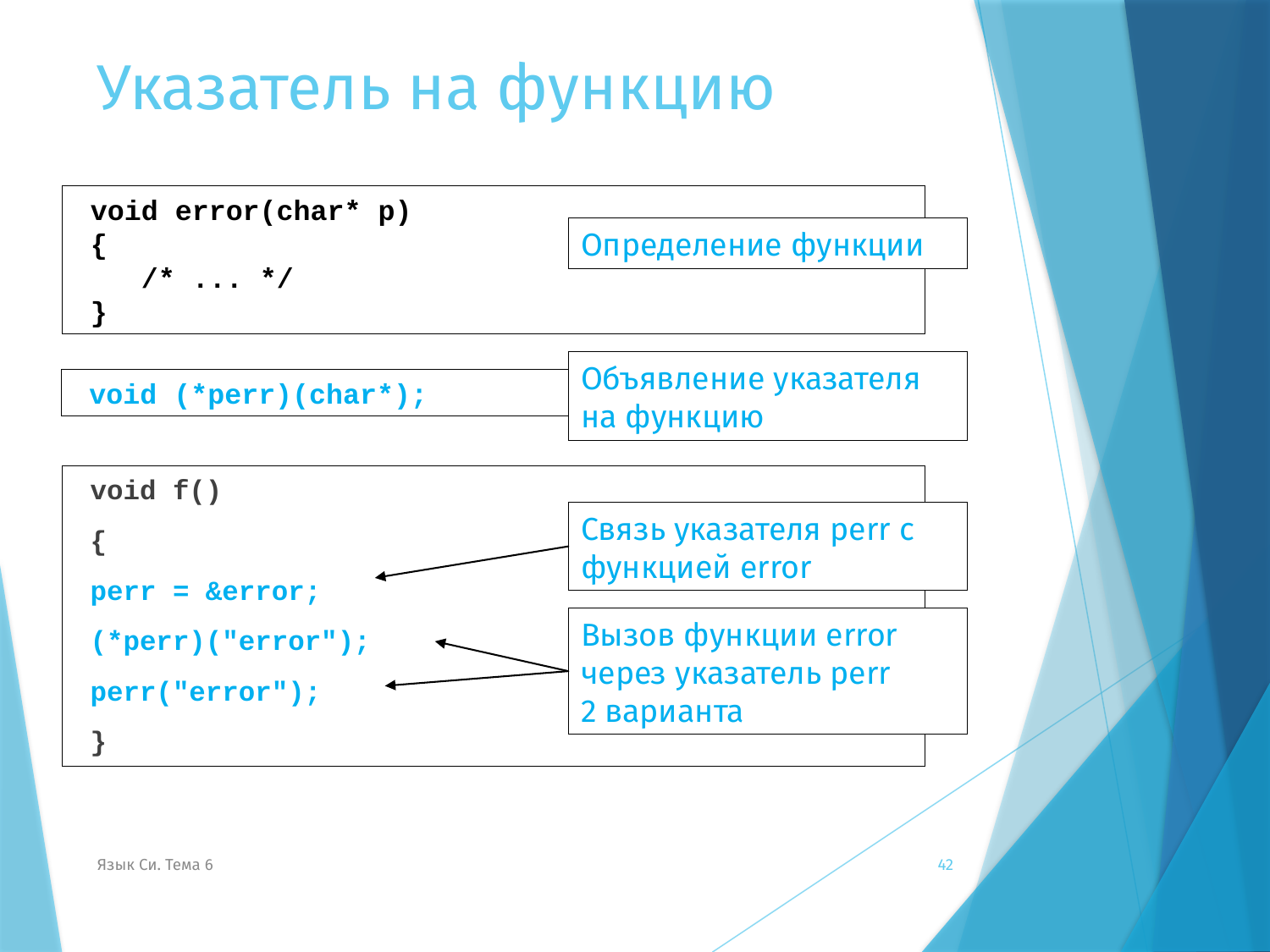

# Указатель на функцию
void error(char* p)
{
   /* ... */
}
Определение функции
Объявление указателя на функцию
void (*perr)(char*);
void f()
{
	perr = &error;
	(*perr)("error");
	perr("error");
}

Связь указателя perr с функцией error
Вызов функции error через указатель perr
2 варианта
Язык Си. Тема 6
42